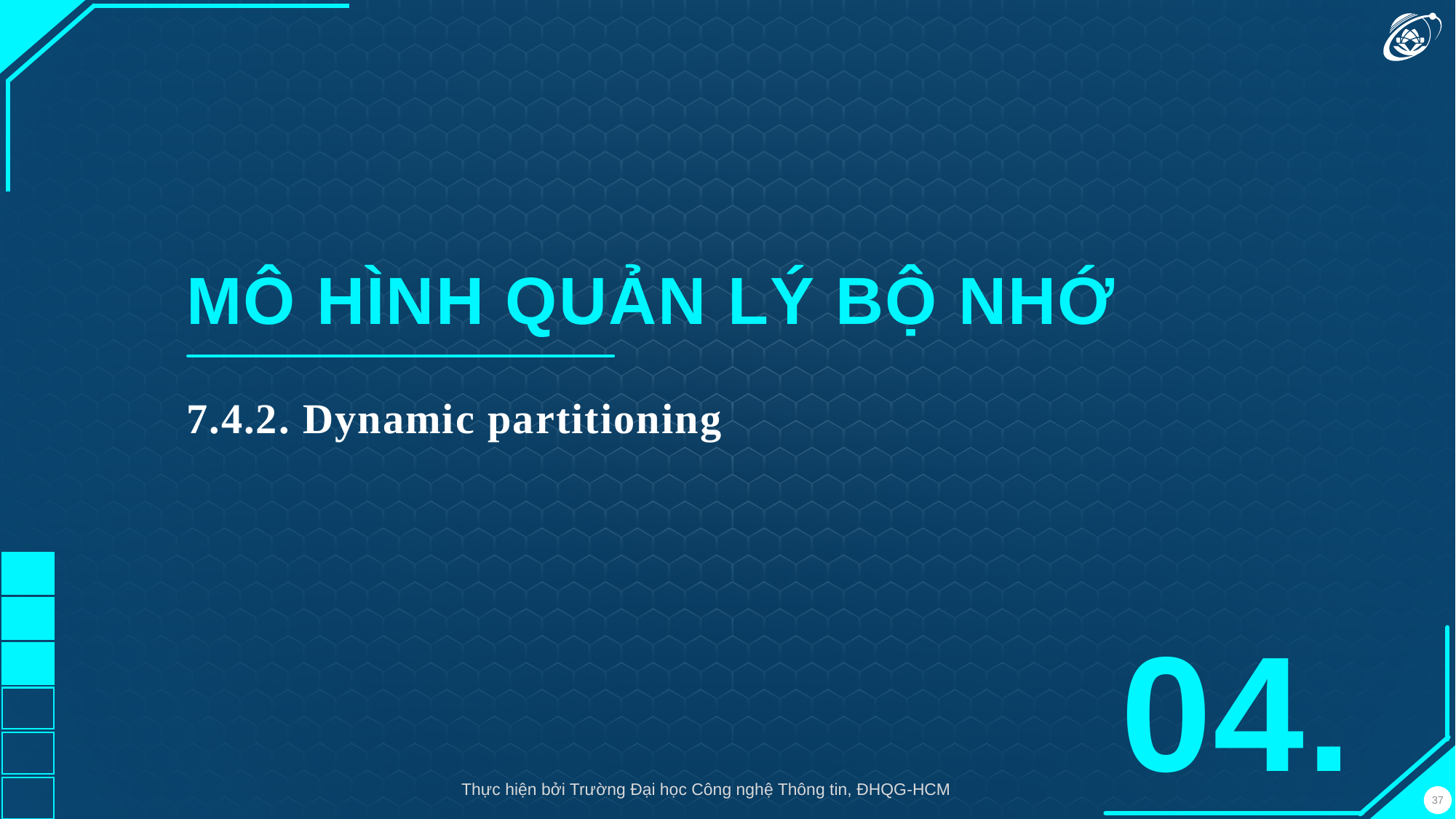

MÔ HÌNH QUẢN LÝ BỘ NHỚ
7.4.2. Dynamic partitioning

04.
Thực hiện bởi Trường Đại học Công nghệ Thông tin, ĐHQG-HCM
37